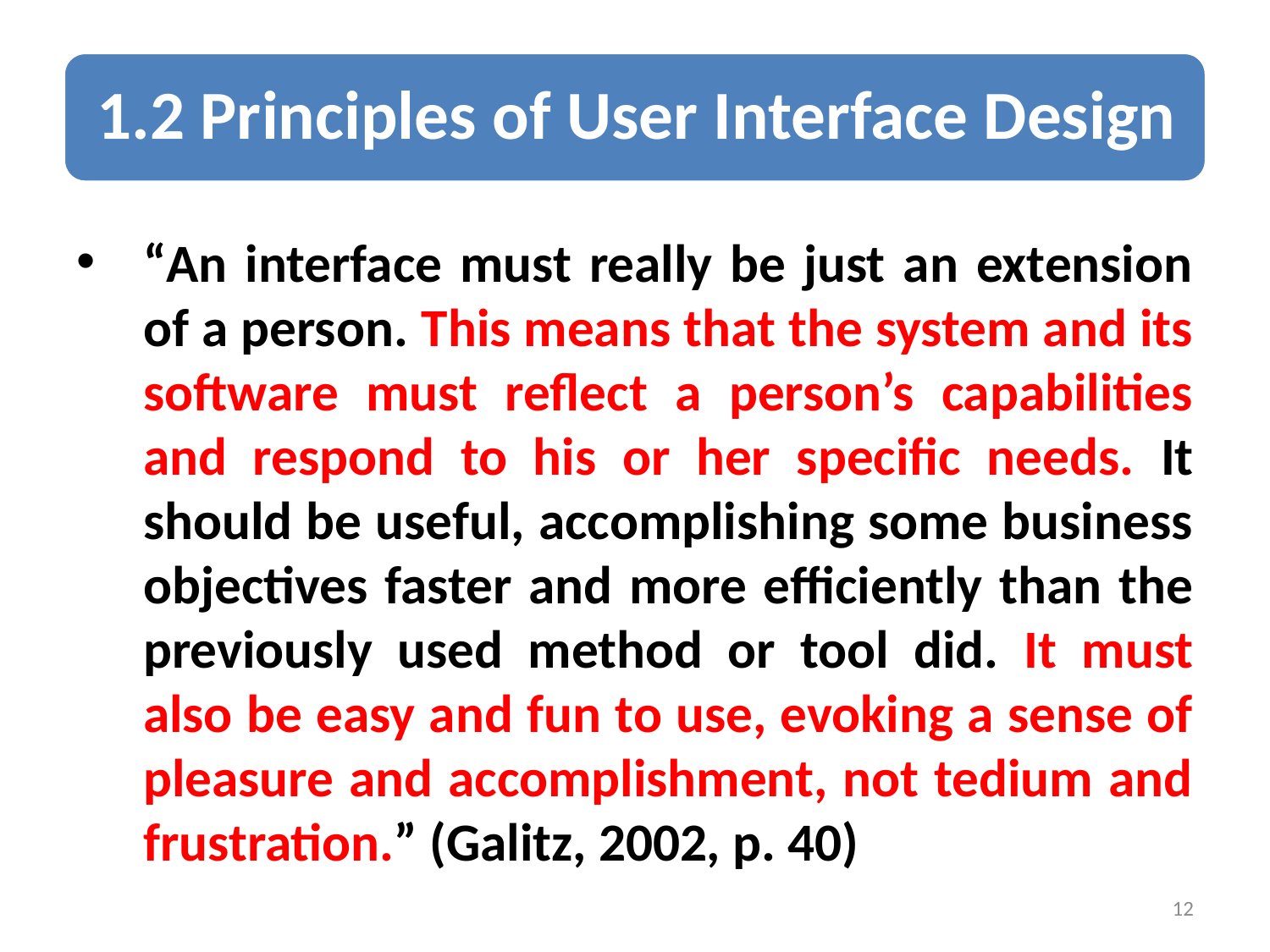

1.2 Principles of User Interface Design
“An interface must really be just an extension of a person. This means that the system and its software must reflect a person’s capabilities and respond to his or her specific needs. It should be useful, accomplishing some business objectives faster and more efficiently than the previously used method or tool did. It must also be easy and fun to use, evoking a sense of pleasure and accomplishment, not tedium and frustration.” (Galitz, 2002, p. 40)
12